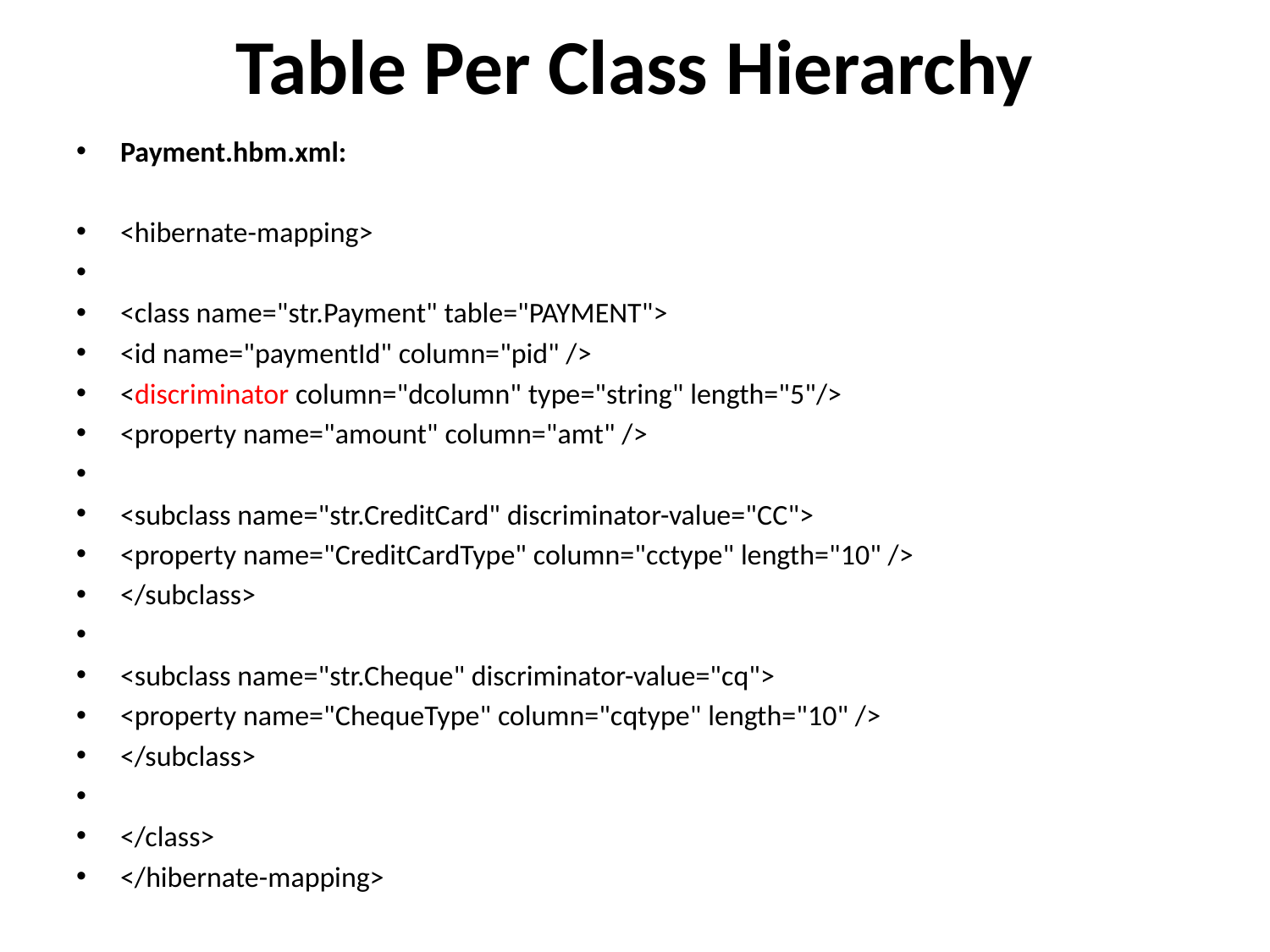

# Table Per Class Hierarchy
Payment.hbm.xml:

<hibernate-mapping>

<class name="str.Payment" table="PAYMENT">
<id name="paymentId" column="pid" />
<discriminator column="dcolumn" type="string" length="5"/>
<property name="amount" column="amt" />

<subclass name="str.CreditCard" discriminator-value="CC">
<property name="CreditCardType" column="cctype" length="10" />
</subclass>

<subclass name="str.Cheque" discriminator-value="cq">
<property name="ChequeType" column="cqtype" length="10" />
</subclass>

</class>
</hibernate-mapping>